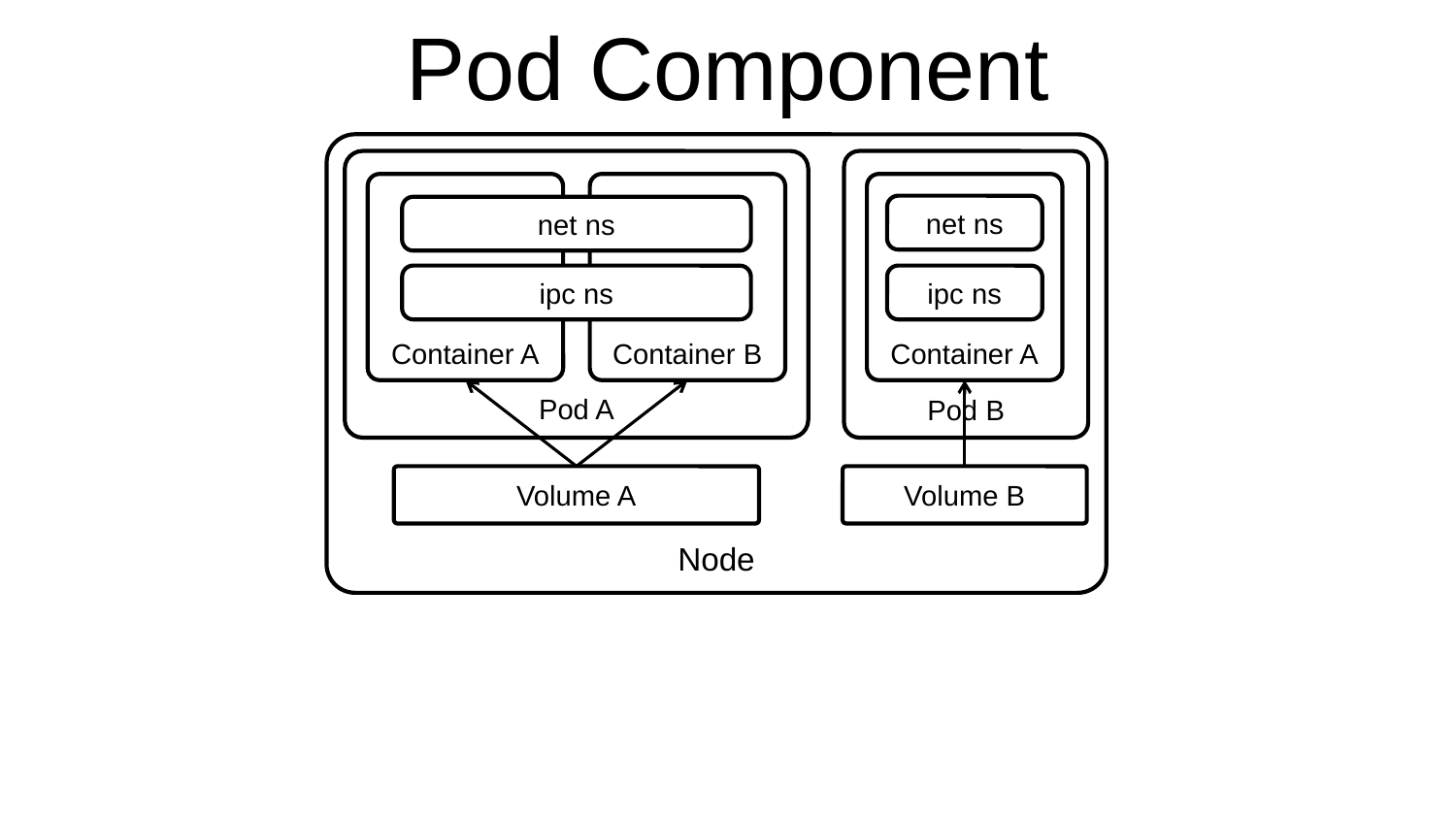

# Pod Component
Node
Pod A
Pod B
Container A
Container B
Container A
net ns
net ns
ipc ns
ipc ns
Volume A
Volume B